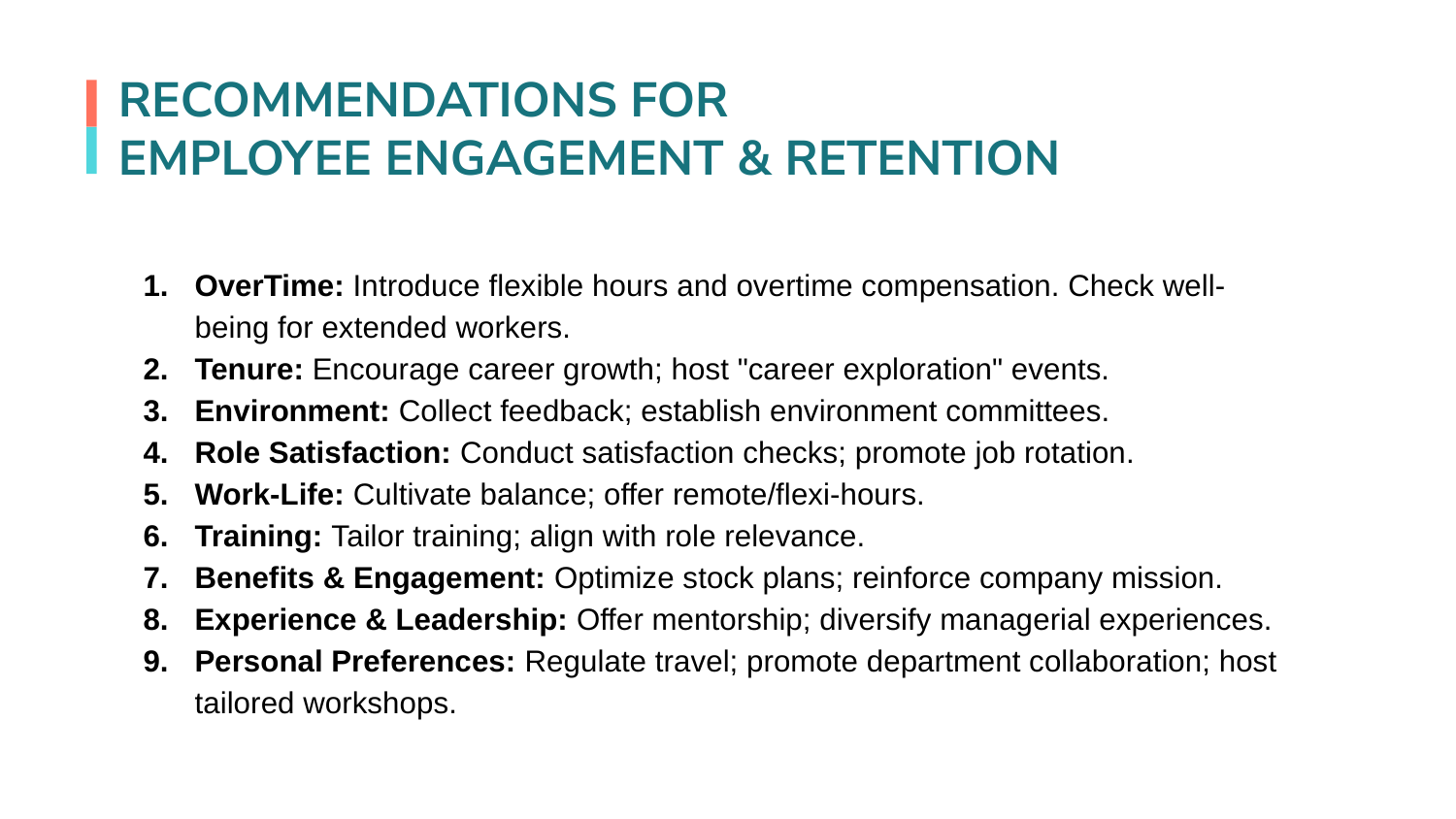

RECOMMENDATIONS FOR
EMPLOYEE ENGAGEMENT & RETENTION

OverTime: Introduce flexible hours and overtime compensation. Check well-being for extended workers.
Tenure: Encourage career growth; host "career exploration" events.
Environment: Collect feedback; establish environment committees.
Role Satisfaction: Conduct satisfaction checks; promote job rotation.
Work-Life: Cultivate balance; offer remote/flexi-hours.
Training: Tailor training; align with role relevance.
Benefits & Engagement: Optimize stock plans; reinforce company mission.
Experience & Leadership: Offer mentorship; diversify managerial experiences.
Personal Preferences: Regulate travel; promote department collaboration; host tailored workshops.